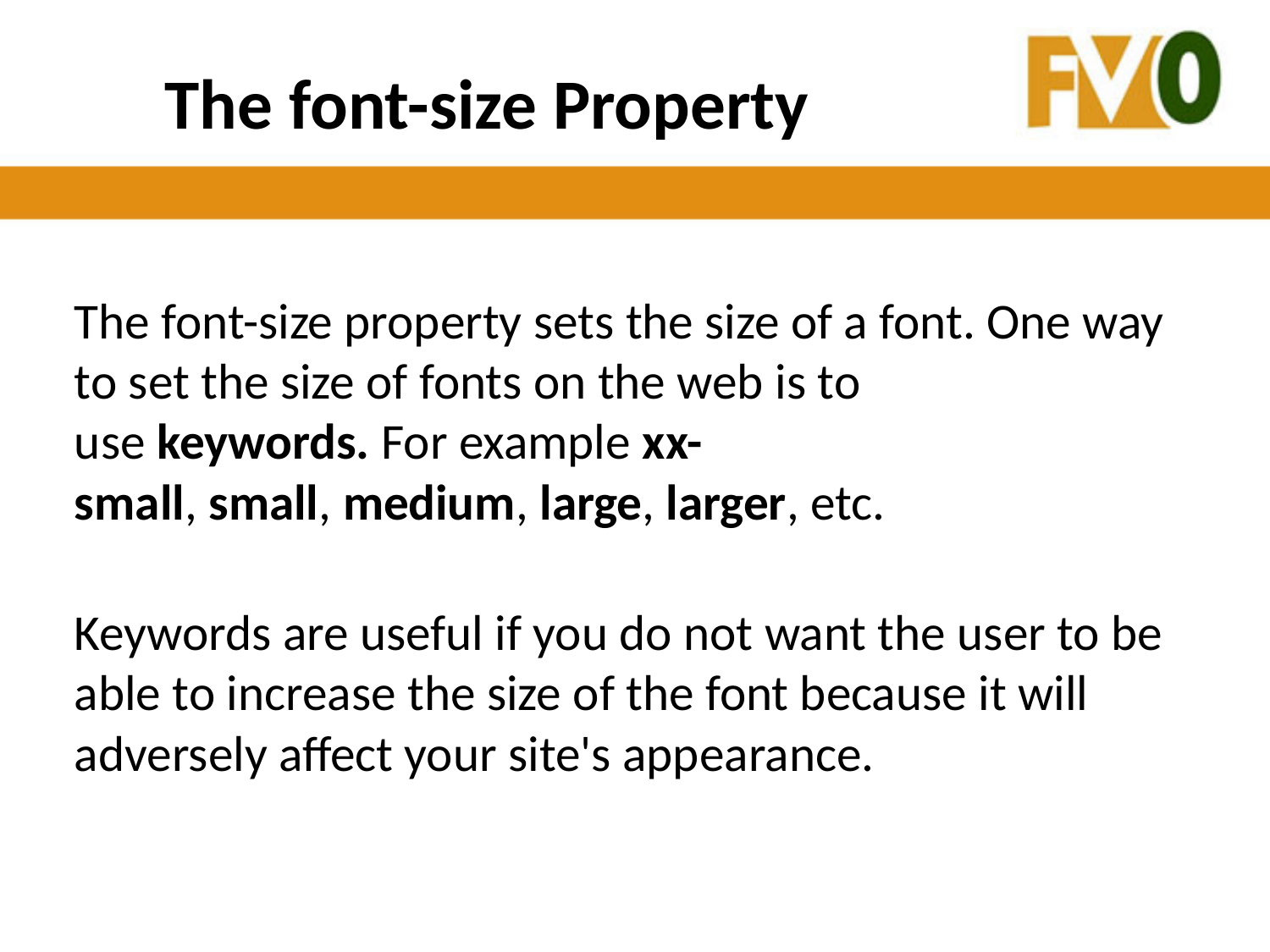

# The font-size Property
The font-size property sets the size of a font. One way to set the size of fonts on the web is to use keywords. For example xx-small, small, medium, large, larger, etc.
Keywords are useful if you do not want the user to be able to increase the size of the font because it will adversely affect your site's appearance.